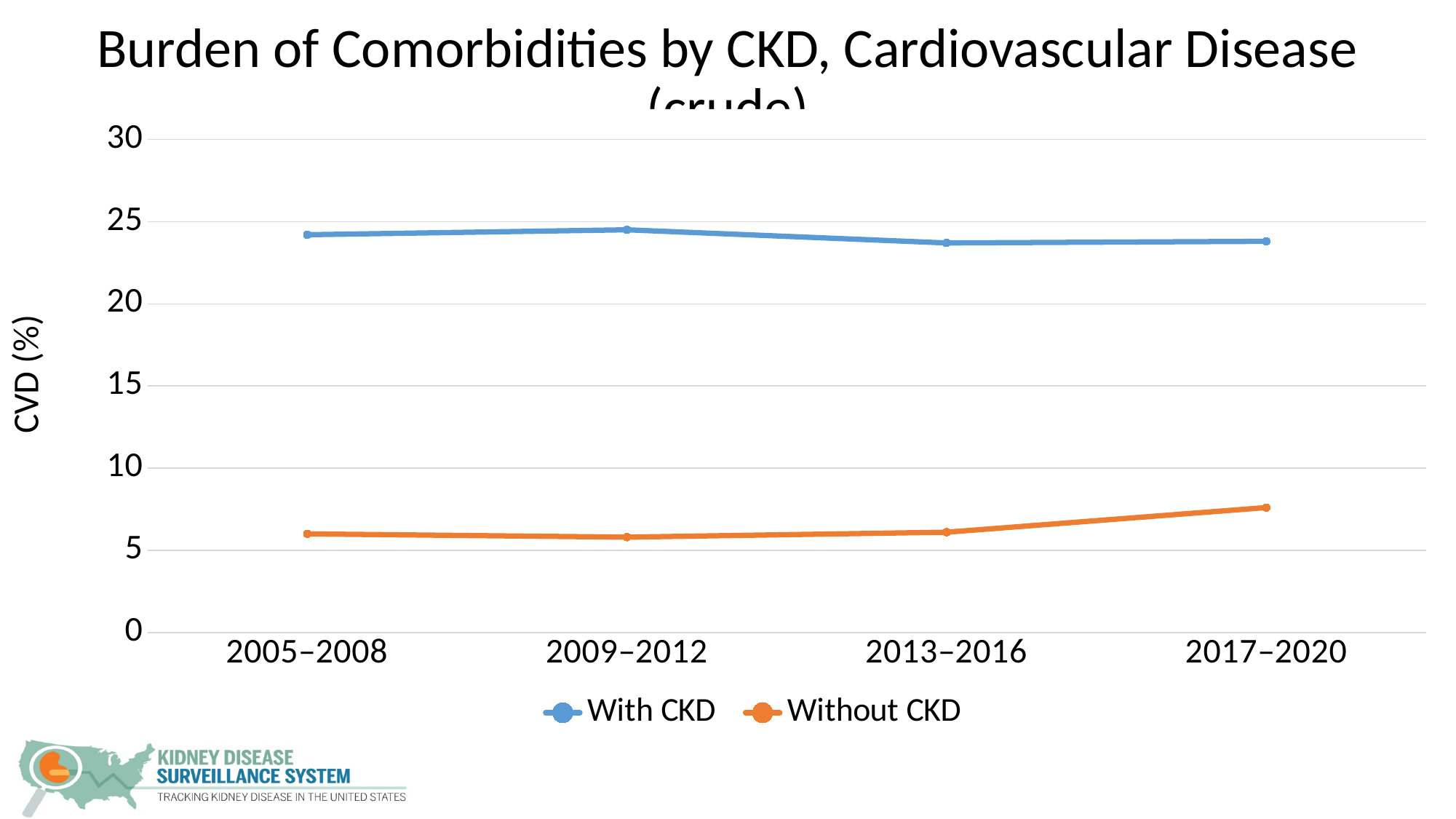

# Burden of Comorbidities by CKD, Cardiovascular Disease (crude)

### Chart

| Category | With CKD | Without CKD |
|---|---|---|
| 2005–2008 | 24.2 | 6.0 |
| 2009–2012 | 24.5 | 5.8 |
| 2013–2016 | 23.7 | 6.1 |
| 2017–2020 | 23.8 | 7.6 |